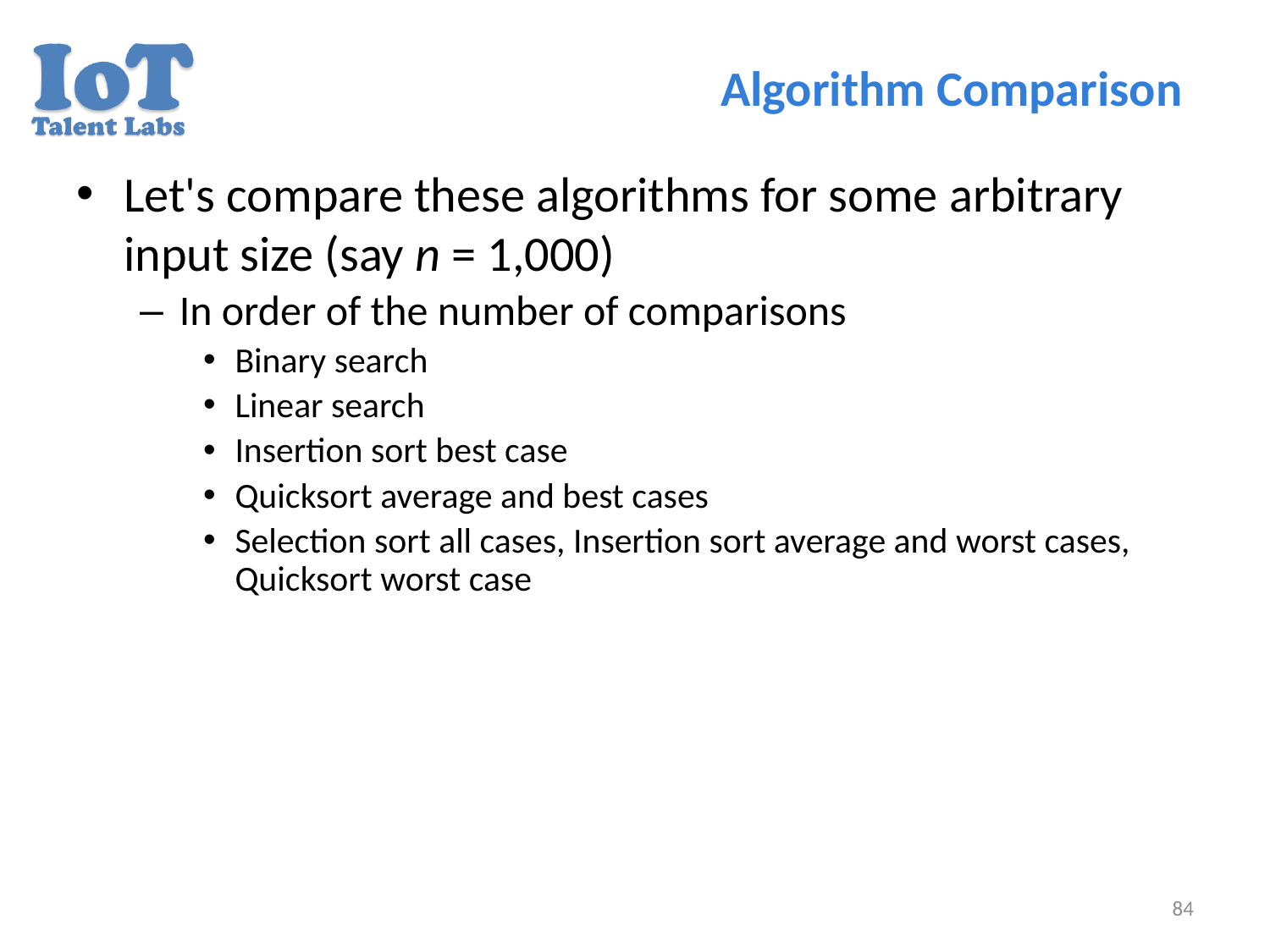

# Algorithm Comparison
Let's compare these algorithms for some arbitrary input size (say n = 1,000)
In order of the number of comparisons
Binary search
Linear search
Insertion sort best case
Quicksort average and best cases
Selection sort all cases, Insertion sort average and worst cases, Quicksort worst case

84